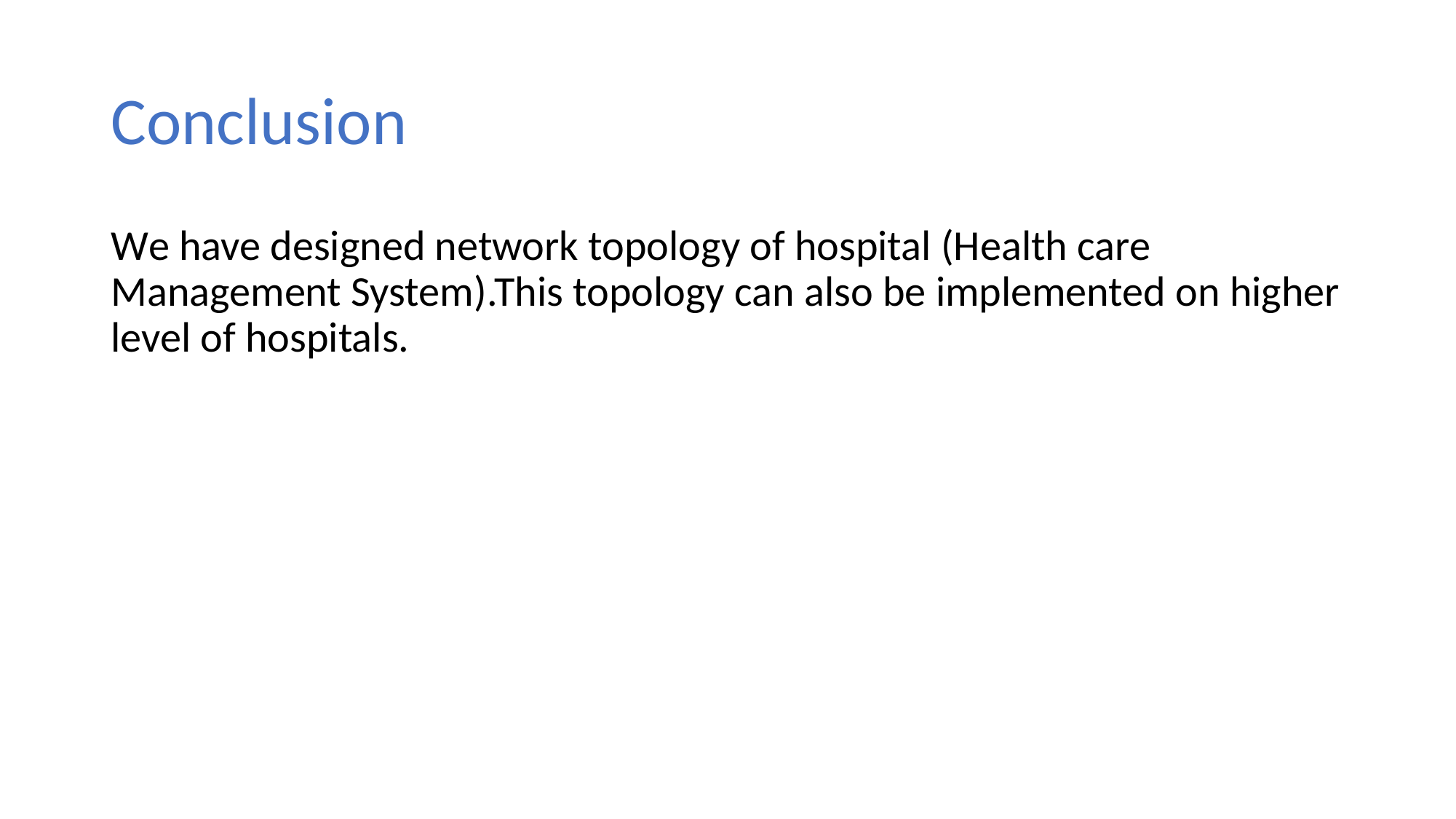

# Conclusion
We have designed network topology of hospital (Health care Management System).This topology can also be implemented on higher level of hospitals.